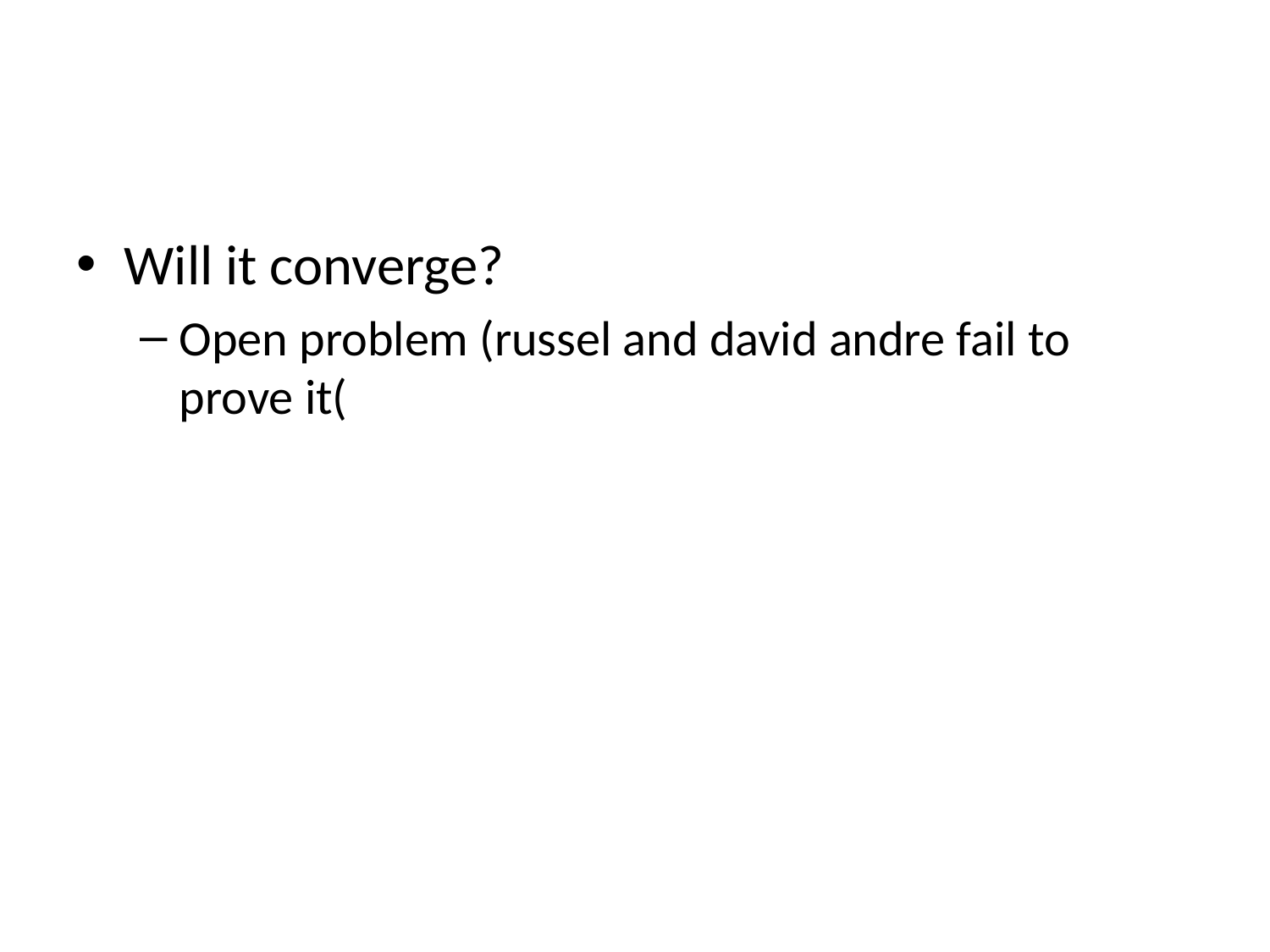

#
Will it converge?
Open problem (russel and david andre fail to prove it(